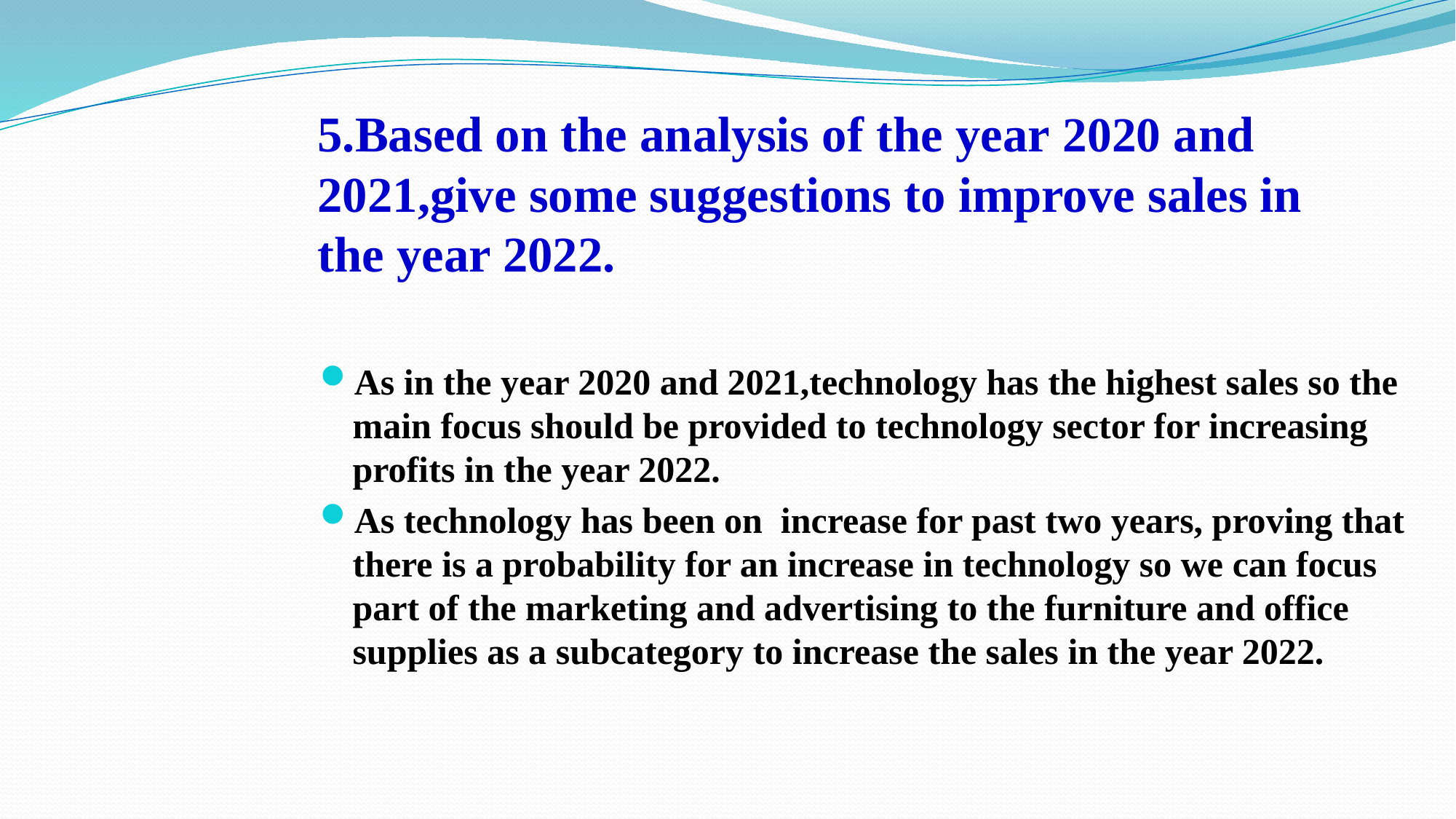

# 5.Based on the analysis of the year 2020 and 2021,give some suggestions to improve sales in the year 2022.

As in the year 2020 and 2021,technology has the highest sales so the main focus should be provided to technology sector for increasing profits in the year 2022.
As technology has been on  increase for past two years, proving that there is a probability for an increase in technology so we can focus part of the marketing and advertising to the furniture and office supplies as a subcategory to increase the sales in the year 2022.